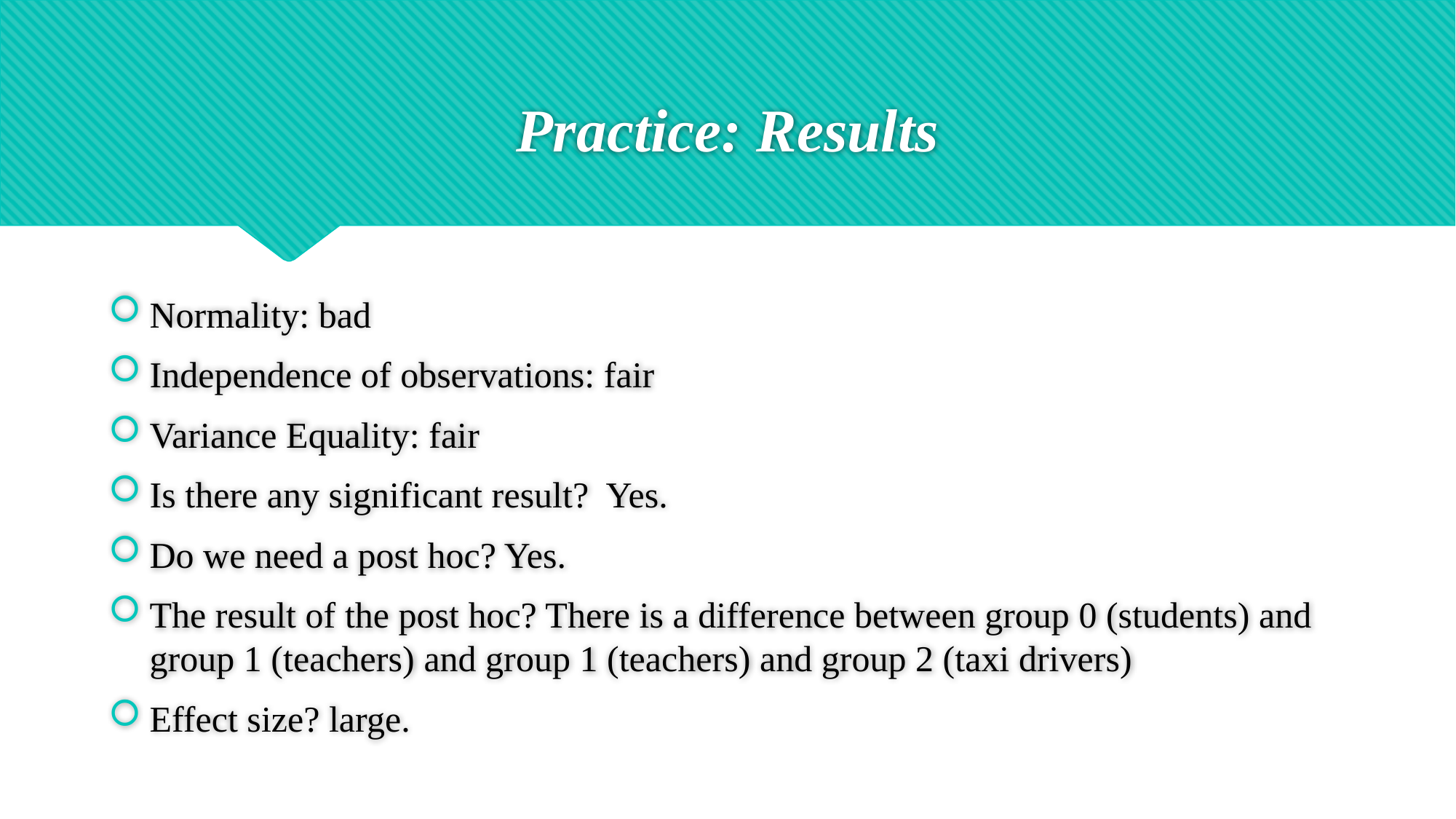

# Practice: Results
Normality: bad
Independence of observations: fair
Variance Equality: fair
Is there any significant result?  Yes.
Do we need a post hoc? Yes.
The result of the post hoc? There is a difference between group 0 (students) and group 1 (teachers) and group 1 (teachers) and group 2 (taxi drivers)
Effect size? large.